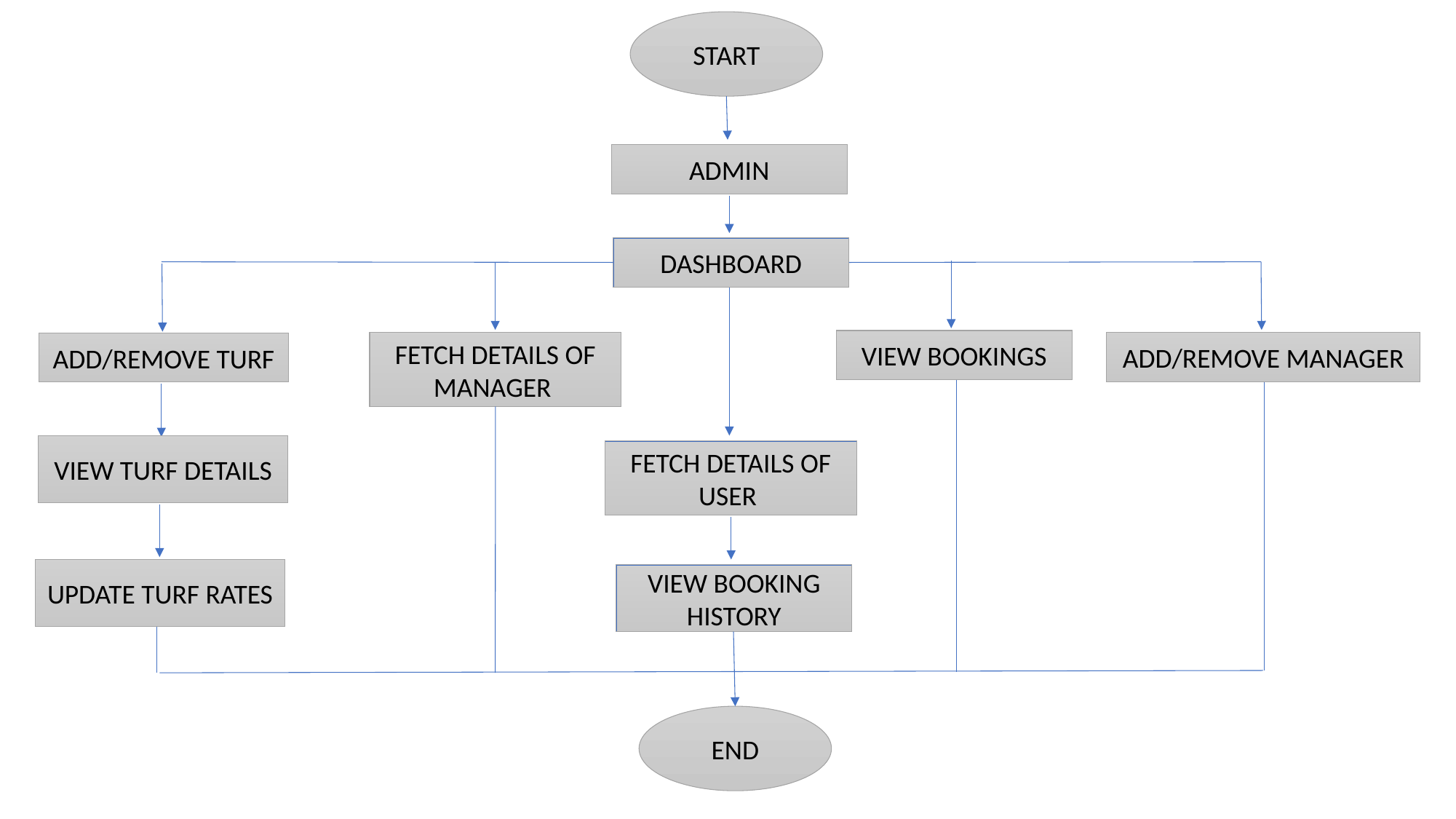

START
ADMIN
DASHBOARD
VIEW BOOKINGS
FETCH DETAILS OF MANAGER
ADD/REMOVE MANAGER
ADD/REMOVE TURF
VIEW TURF DETAILS
FETCH DETAILS OF
USER
UPDATE TURF RATES
VIEW BOOKING HISTORY
END